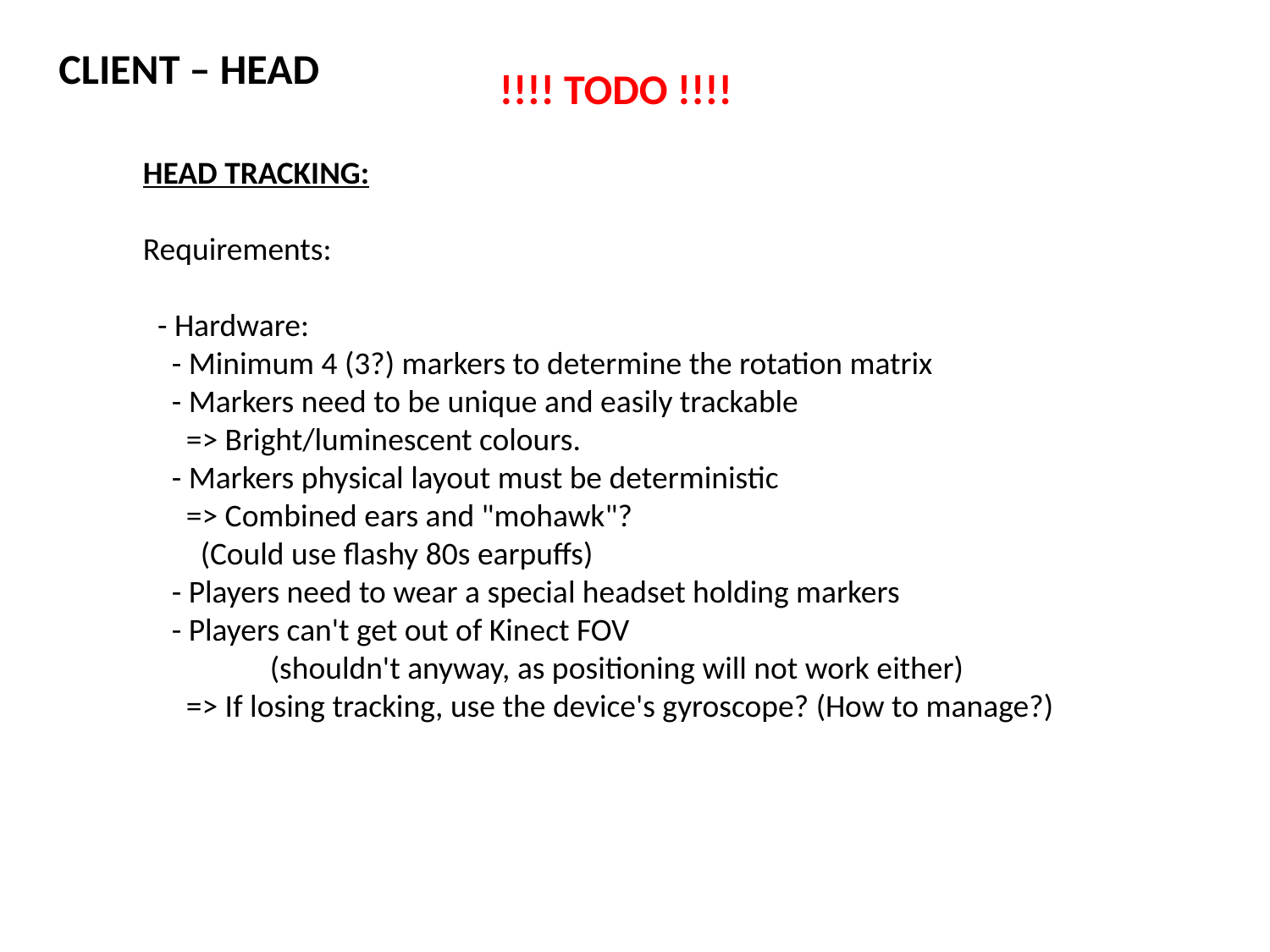

CLIENT – HEAD
!!!! TODO !!!!
HEAD TRACKING:

Requirements:

  - Hardware:
    - Minimum 4 (3?) markers to determine the rotation matrix
    - Markers need to be unique and easily trackable
      => Bright/luminescent colours.
    - Markers physical layout must be deterministic
      => Combined ears and "mohawk"?
        (Could use flashy 80s earpuffs)
    - Players need to wear a special headset holding markers
    - Players can't get out of Kinect FOV
	(shouldn't anyway, as positioning will not work either)
      => If losing tracking, use the device's gyroscope? (How to manage?)